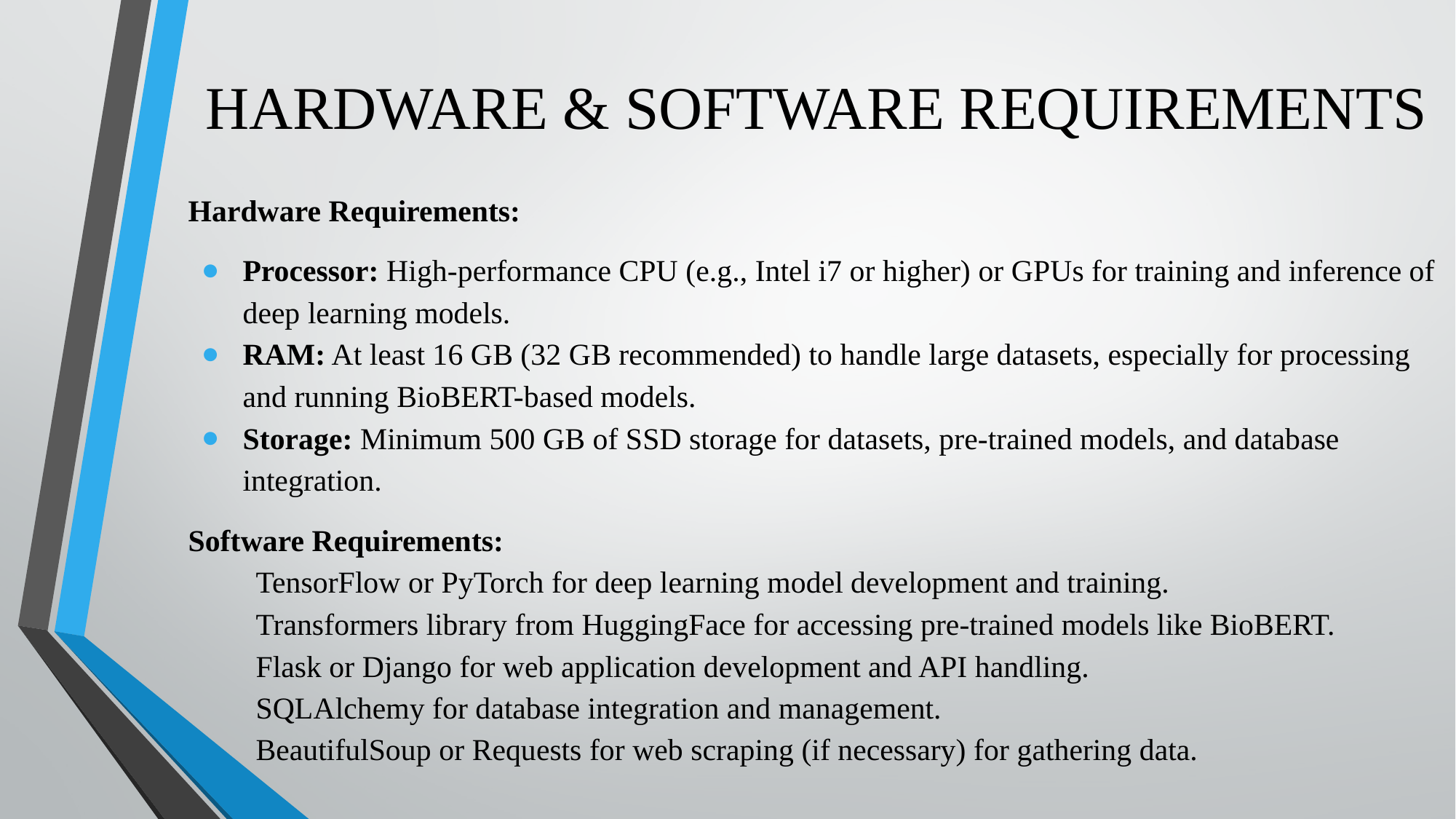

# HARDWARE & SOFTWARE REQUIREMENTS
Hardware Requirements:
Processor: High-performance CPU (e.g., Intel i7 or higher) or GPUs for training and inference of deep learning models.
RAM: At least 16 GB (32 GB recommended) to handle large datasets, especially for processing and running BioBERT-based models.
Storage: Minimum 500 GB of SSD storage for datasets, pre-trained models, and database integration.
Software Requirements:
TensorFlow or PyTorch for deep learning model development and training.
Transformers library from HuggingFace for accessing pre-trained models like BioBERT.
Flask or Django for web application development and API handling.
SQLAlchemy for database integration and management.
BeautifulSoup or Requests for web scraping (if necessary) for gathering data.